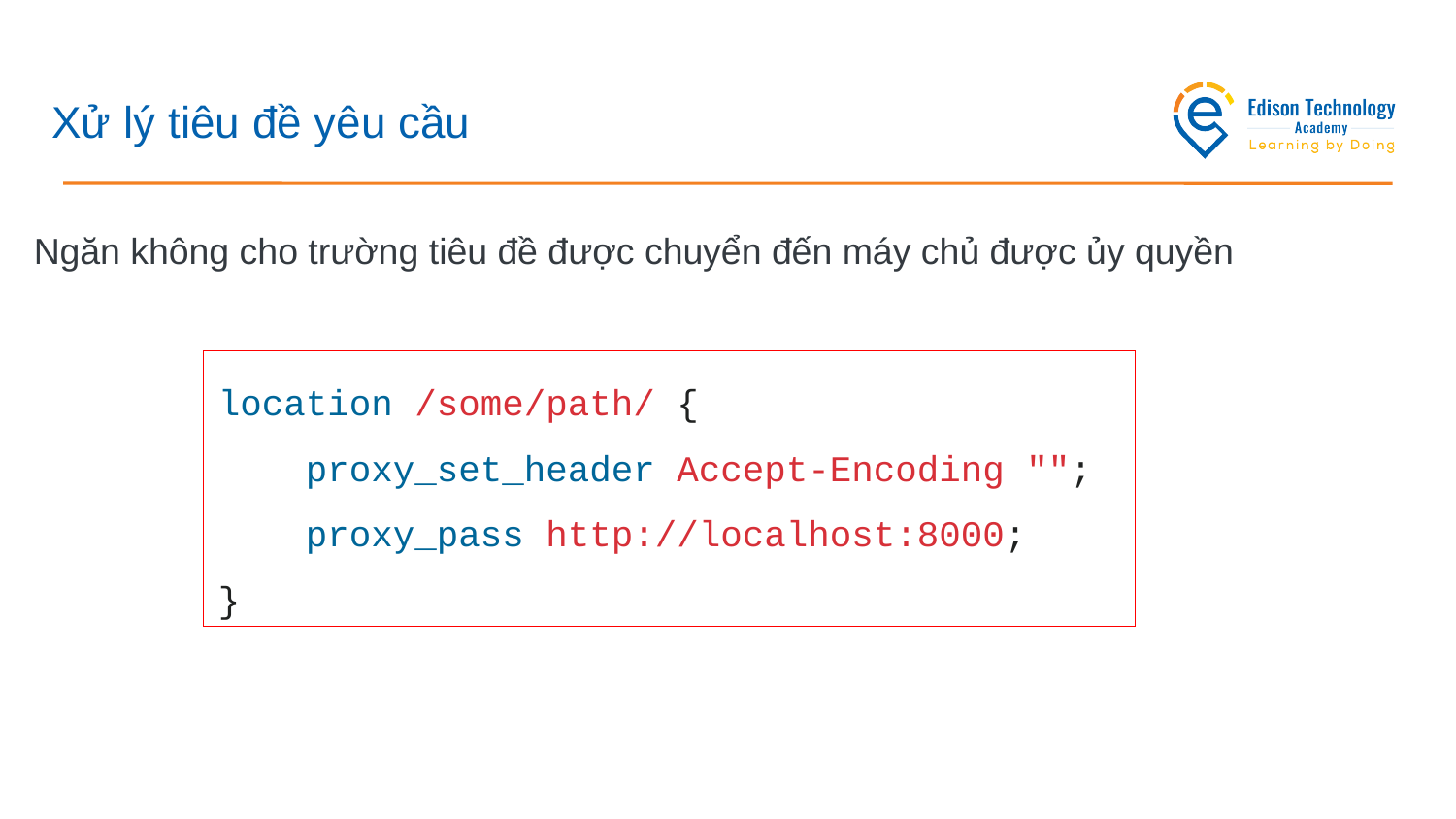

# Xử lý tiêu đề yêu cầu
Ngăn không cho trường tiêu đề được chuyển đến máy chủ được ủy quyền
location /some/path/ {
    proxy_set_header Accept-Encoding "";
    proxy_pass http://localhost:8000;
}